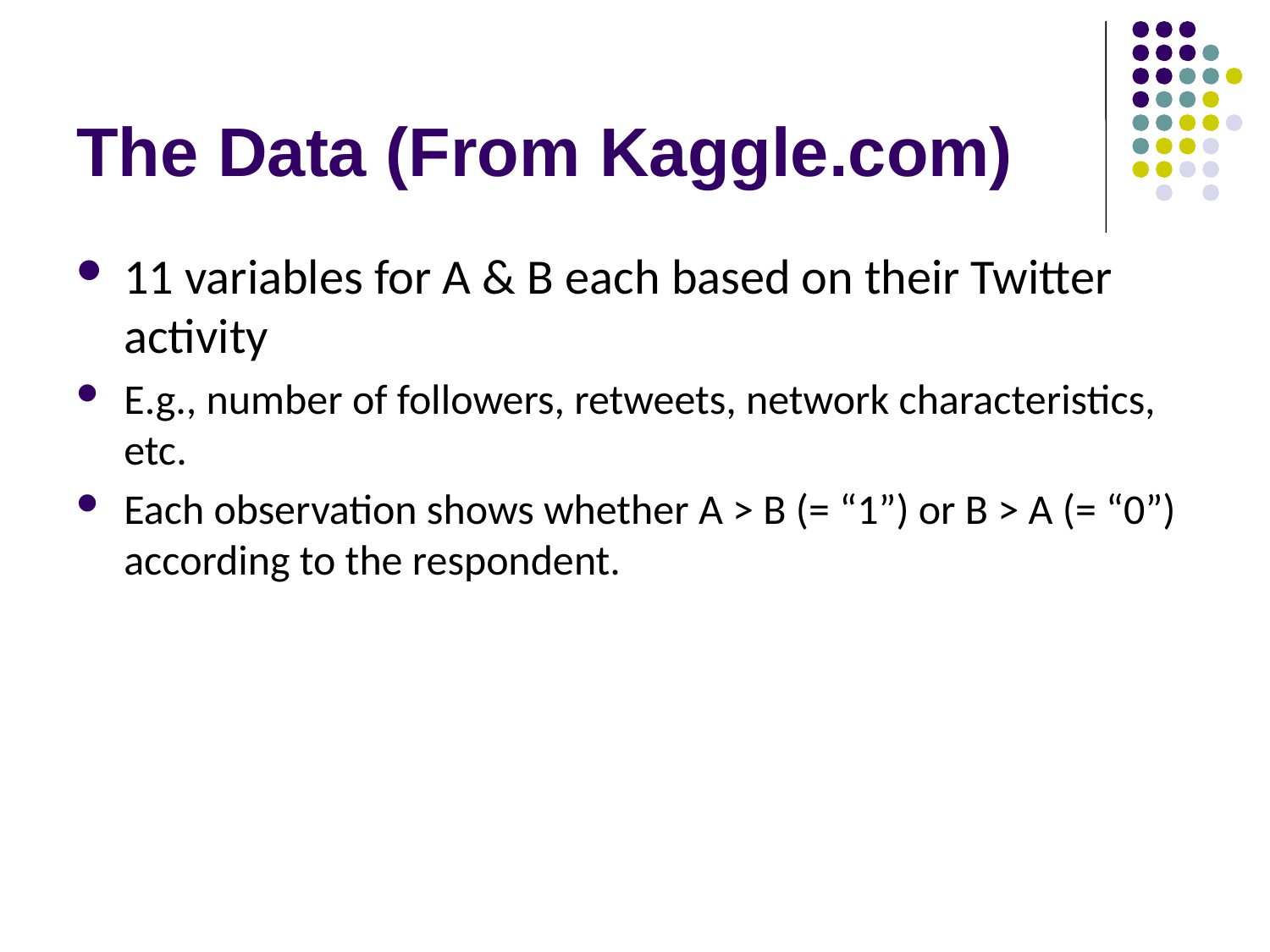

# The Data (From Kaggle.com)
11 variables for A & B each based on their Twitter activity
E.g., number of followers, retweets, network characteristics, etc.
Each observation shows whether A > B (= “1”) or B > A (= “0”) according to the respondent.